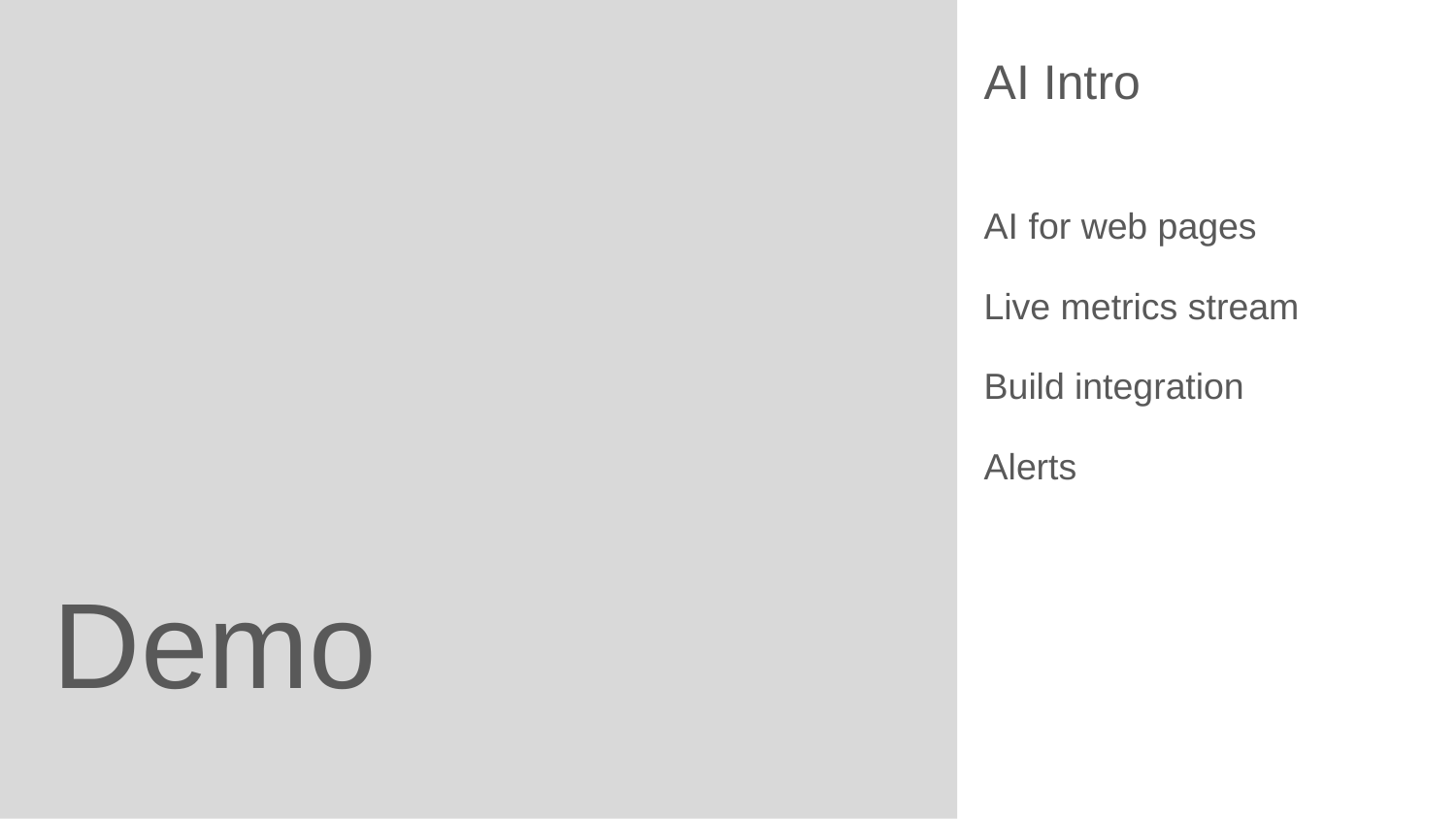

AI Intro

AI for web pages
Live metrics stream
Build integration
Alerts